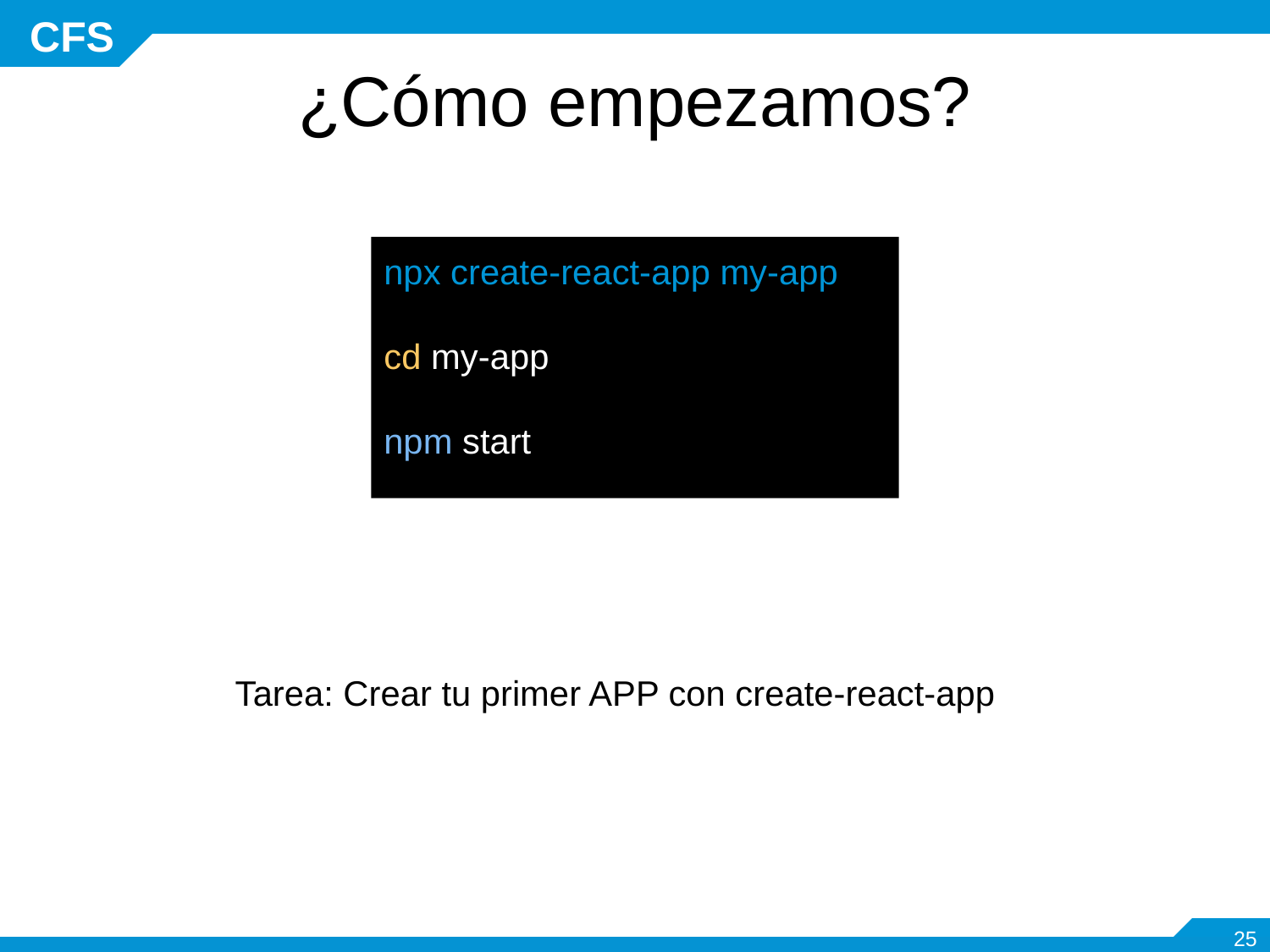

# ¿Cómo empezamos?
npx create-react-app my-app

cd my-app

npm start

Tarea: Crear tu primer APP con create-react-app
25